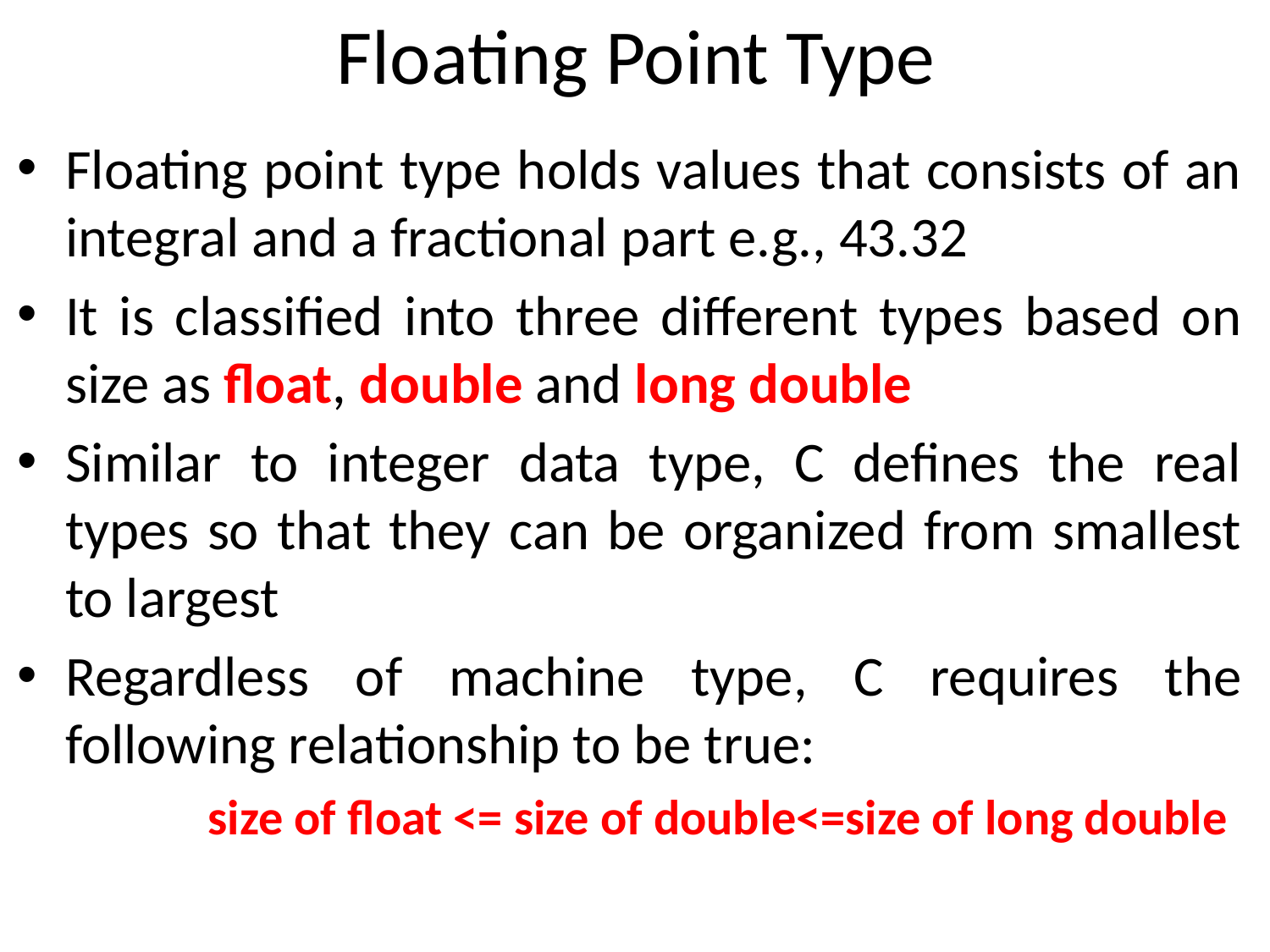

# Floating Point Type
Floating point type holds values that consists of an integral and a fractional part e.g., 43.32
It is classified into three different types based on size as float, double and long double
Similar to integer data type, C defines the real types so that they can be organized from smallest to largest
Regardless of machine type, C requires the following relationship to be true:
	size of float <= size of double<=size of long double